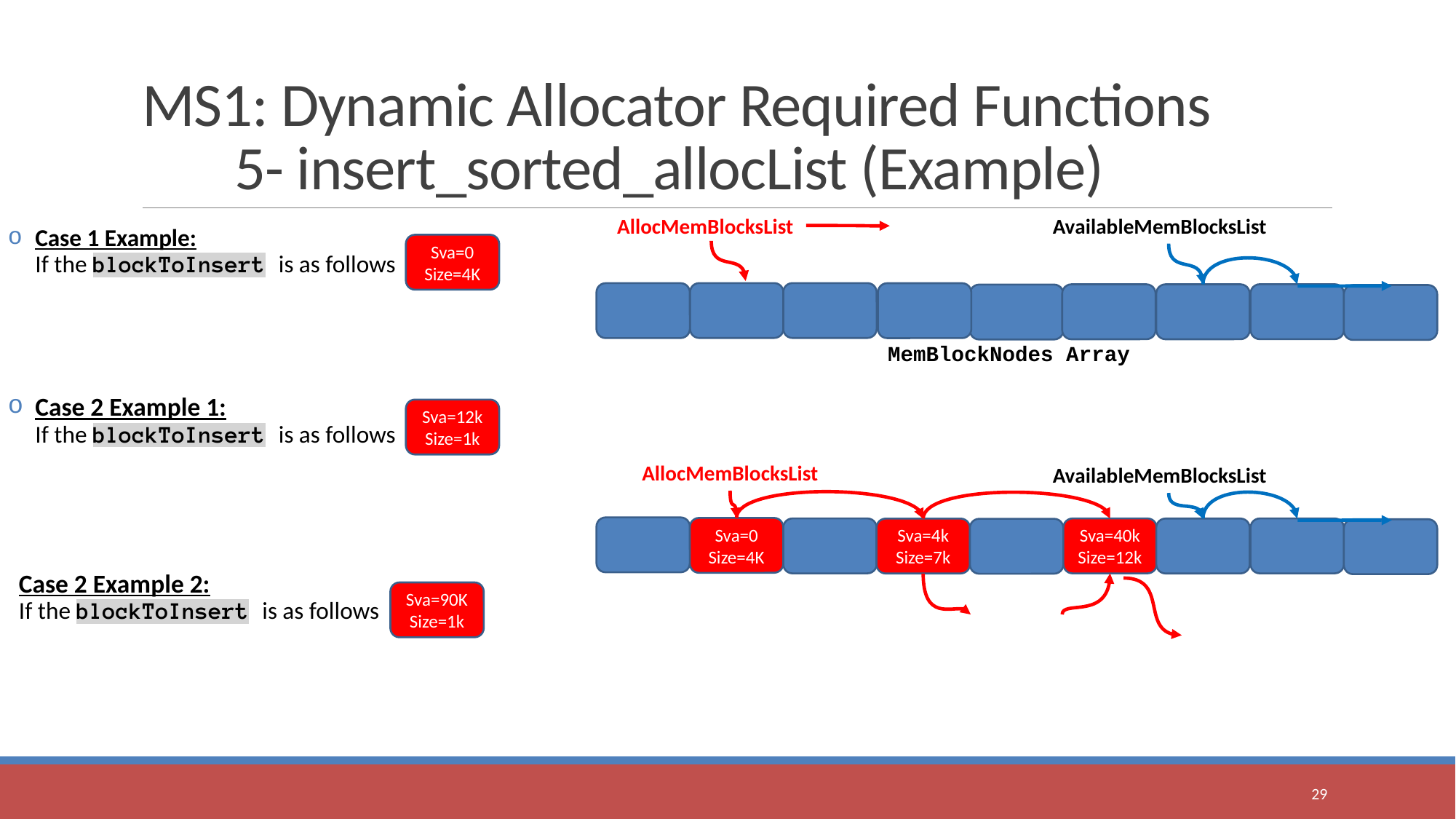

# MS1: Dynamic Allocator Required Functions 5- insert_sorted_allocList (Example)
AllocMemBlocksList
AvailableMemBlocksList
Case 1 Example:
If the blockToInsert is as follows

Case 2 Example 1:
If the blockToInsert is as follows

Case 2 Example 2:
If the blockToInsert is as follows

Sva=0
Size=4K

MemBlockNodes Array
Sva=12k
Size=1k
AllocMemBlocksList
AvailableMemBlocksList

Sva=0
Size=4K

Sva=40k
Size=12k

Sva=4k
Size=7k

Sva=90K
Size=1k
29